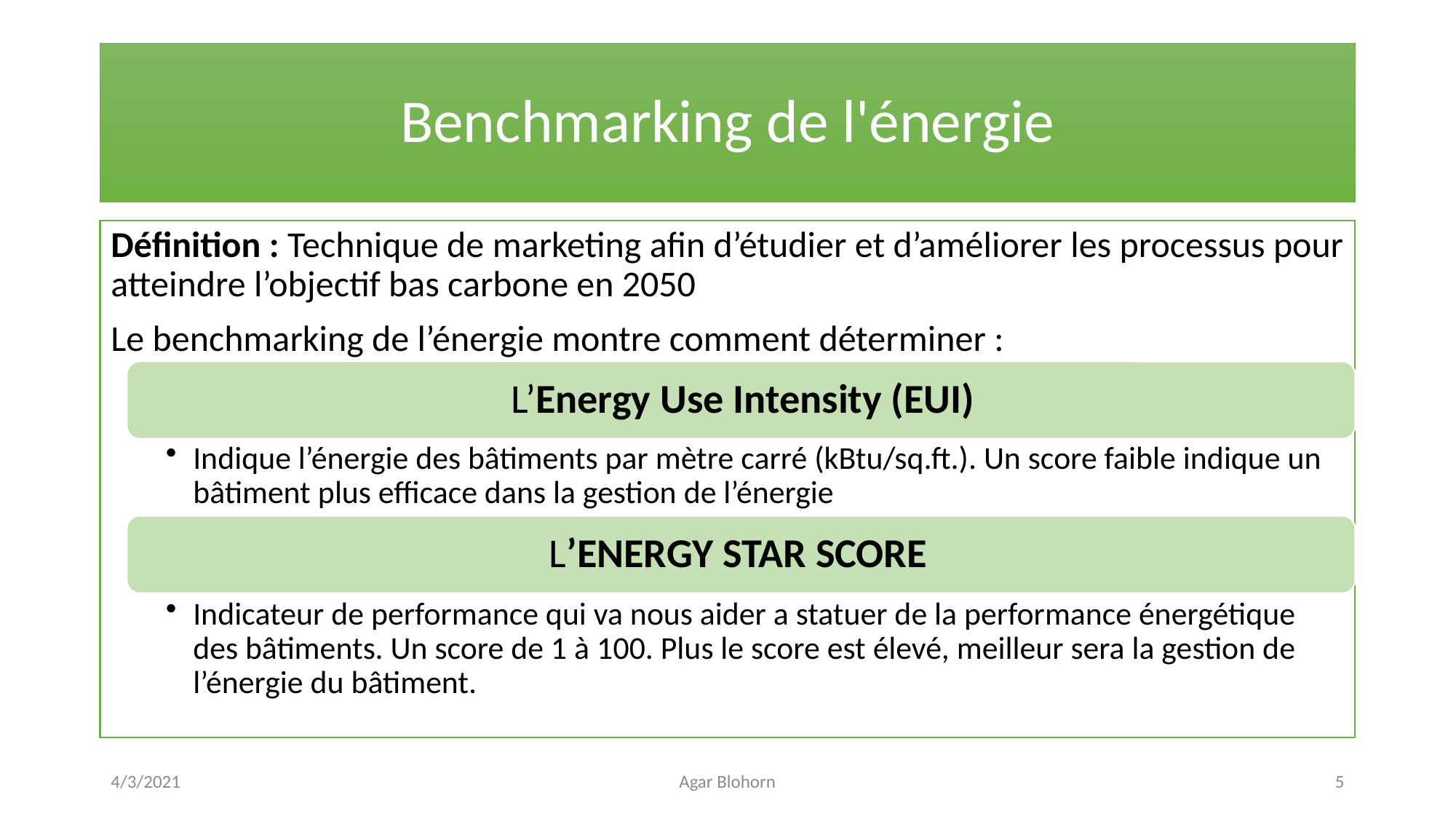

# Benchmarking de l'énergie
Définition : Technique de marketing afin d’étudier et d’améliorer les processus pour atteindre l’objectif bas carbone en 2050
Le benchmarking de l’énergie montre comment déterminer :

L’Energy Use Intensity (EUI)
Indique l’énergie des bâtiments par mètre carré (kBtu/sq.ft.). Un score faible indique un bâtiment plus efficace dans la gestion de l’énergie
L’ENERGY STAR SCORE
Indicateur de performance qui va nous aider a statuer de la performance énergétique des bâtiments. Un score de 1 à 100. Plus le score est élevé, meilleur sera la gestion de l’énergie du bâtiment.
4/3/2021
Agar Blohorn
5